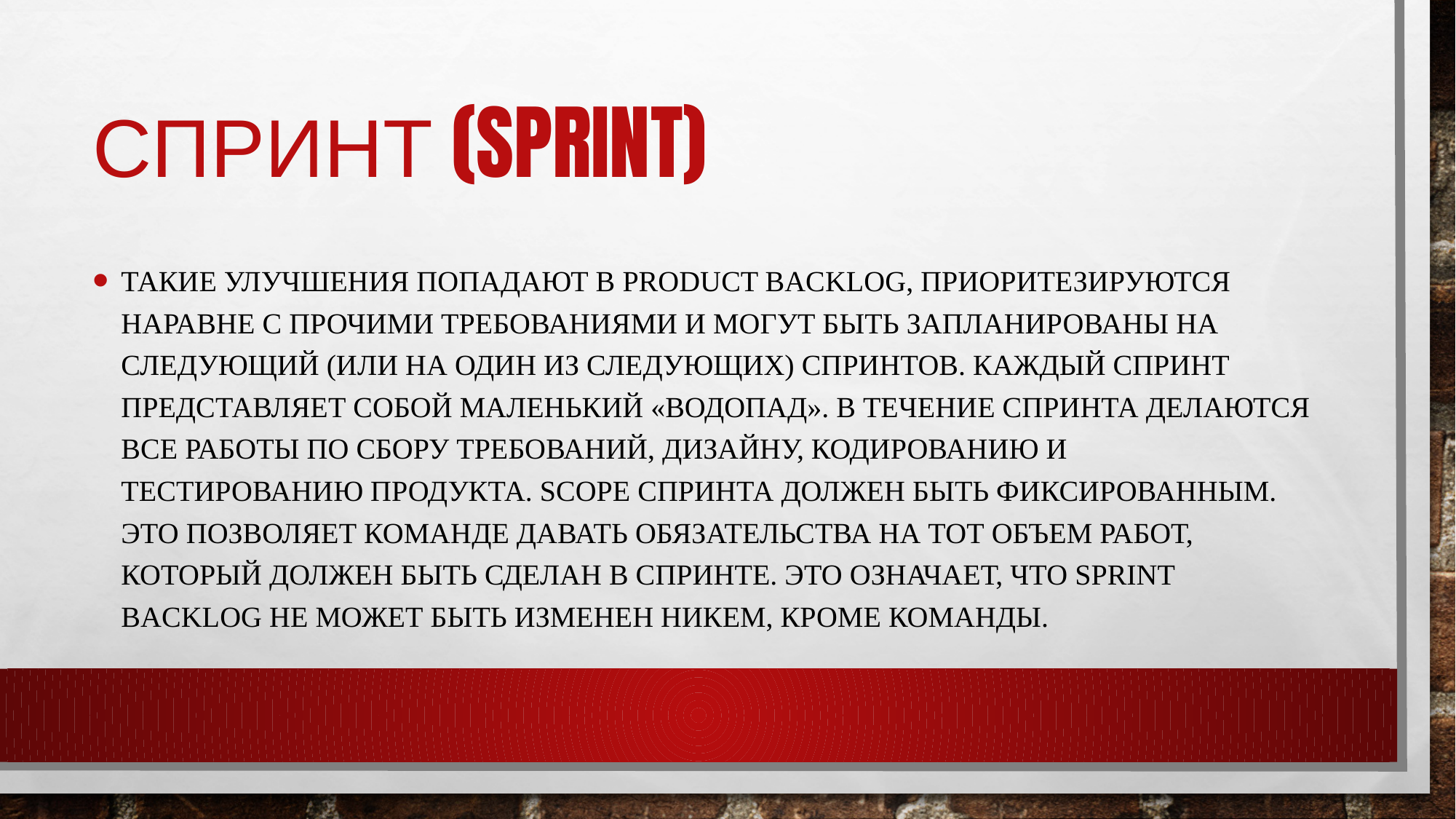

# Спринт (Sprint)
Такие улучшения попадают в Product Backlog, приоритезируются наравне с прочими требованиями и могут быть запланированы на следующий (или на один из следующих) спринтов. Каждый спринт представляет собой маленький «водопад». В течение спринта делаются все работы по сбору требований, дизайну, кодированию и тестированию продукта. Scope спринта должен быть фиксированным. Это позволяет команде давать обязательства на тот объем работ, который должен быть сделан в спринте. Это означает, что Sprint Backlog не может быть изменен никем, кроме команды.